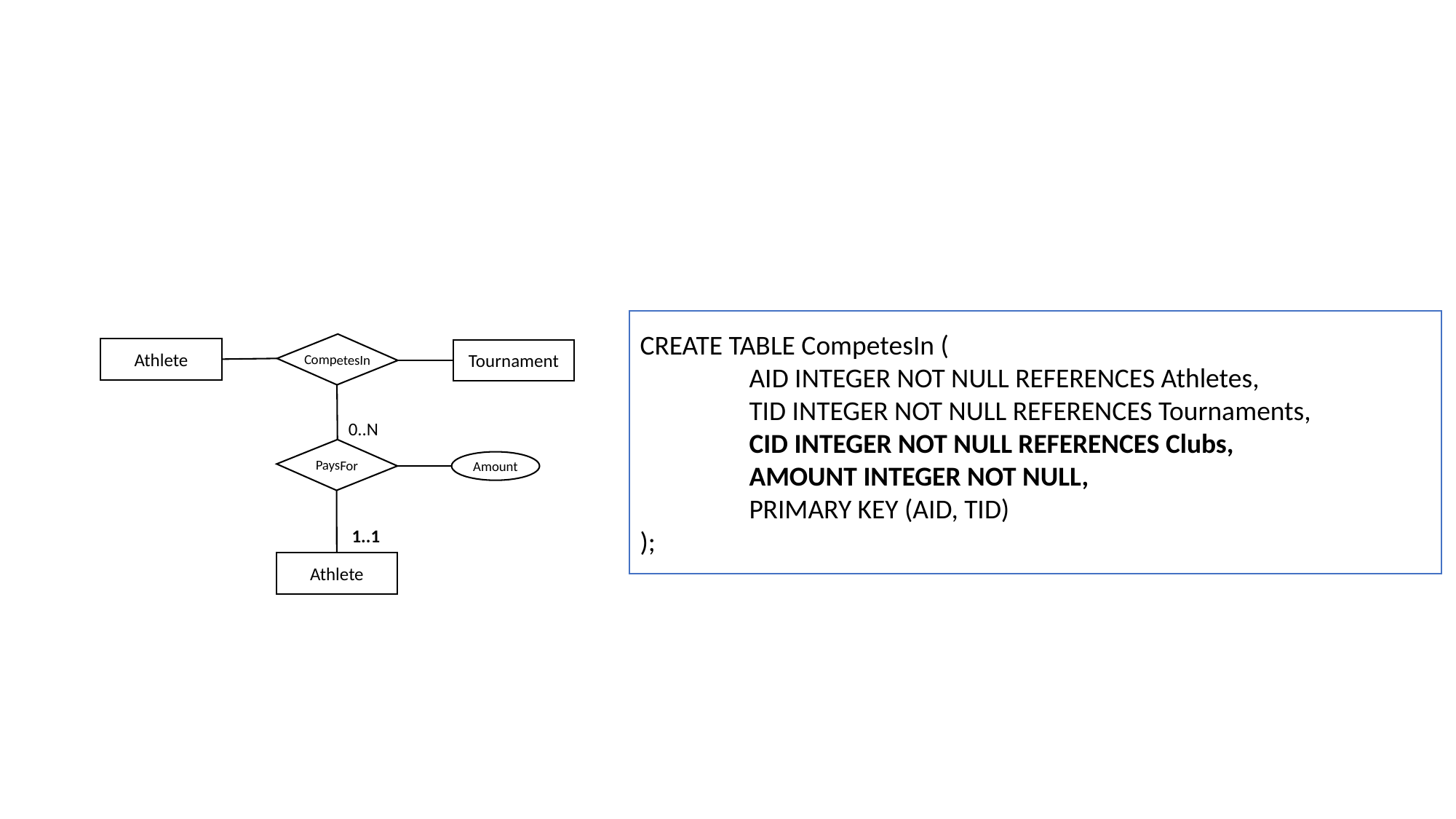

CREATE TABLE CompetesIn (
	AID INTEGER NOT NULL REFERENCES Athletes,
	TID INTEGER NOT NULL REFERENCES Tournaments,
	CID INTEGER NOT NULL REFERENCES Clubs,
	AMOUNT INTEGER NOT NULL,
 	PRIMARY KEY (AID, TID)
);
CompetesIn
Athlete
Tournament
0..N
PaysFor
Amount
1..1
Athlete